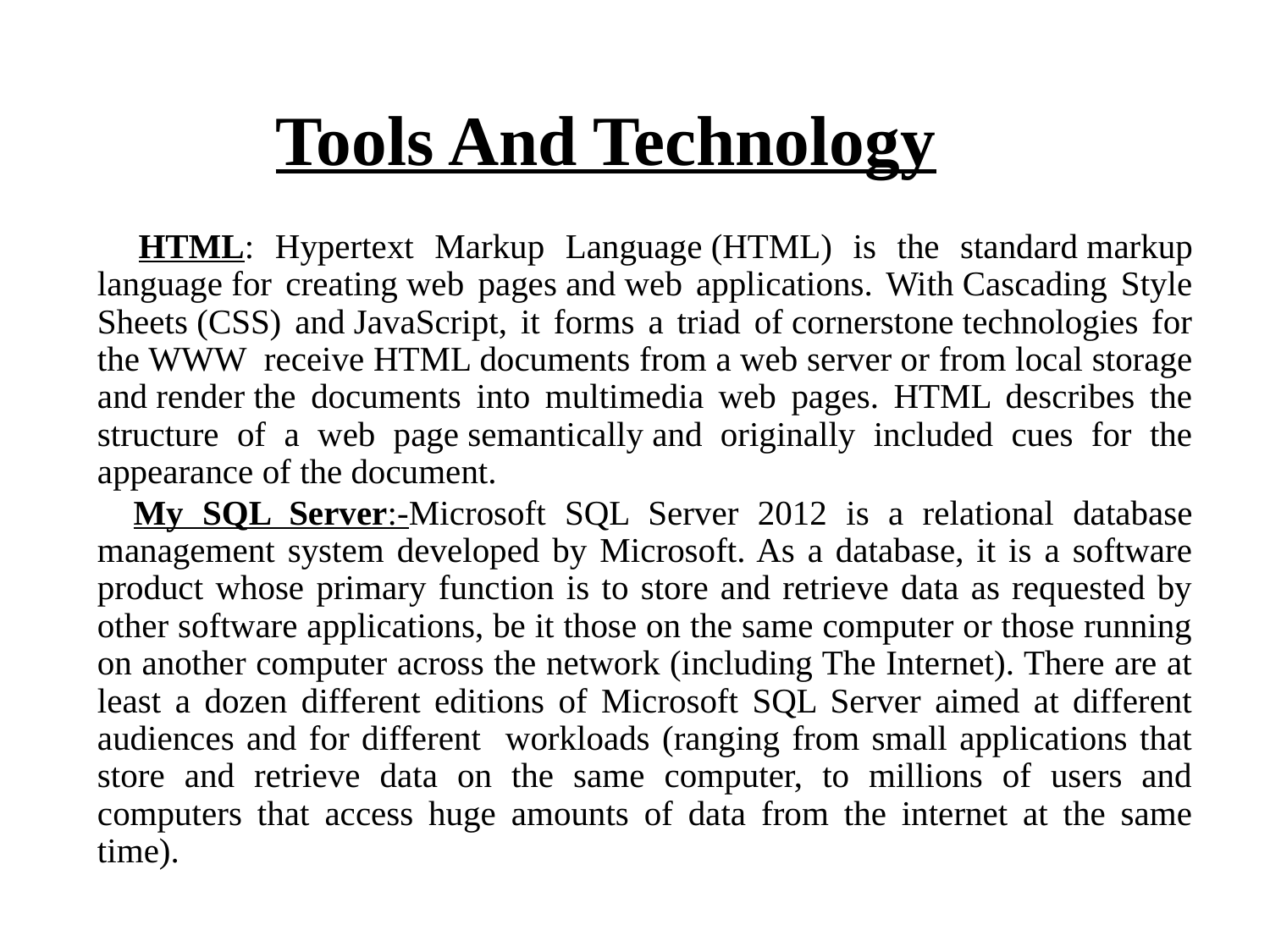

# Tools And Technology

   HTML: Hypertext Markup Language (HTML) is the standard markup language for creating web pages and web applications. With Cascading Style Sheets (CSS) and JavaScript, it forms a triad of cornerstone technologies for the WWW  receive HTML documents from a web server or from local storage and render the documents into multimedia web pages. HTML describes the structure of a web page semantically and originally included cues for the appearance of the document.
   My SQL Server:-Microsoft SQL Server 2012 is a relational database management system developed by Microsoft. As a database, it is a software product whose primary function is to store and retrieve data as requested by other software applications, be it those on the same computer or those running on another computer across the network (including The Internet). There are at least a dozen different editions of Microsoft SQL Server aimed at different audiences and for different  workloads (ranging from small applications that store and retrieve data on the same computer, to millions of users and computers that access huge amounts of data from the internet at the same time).